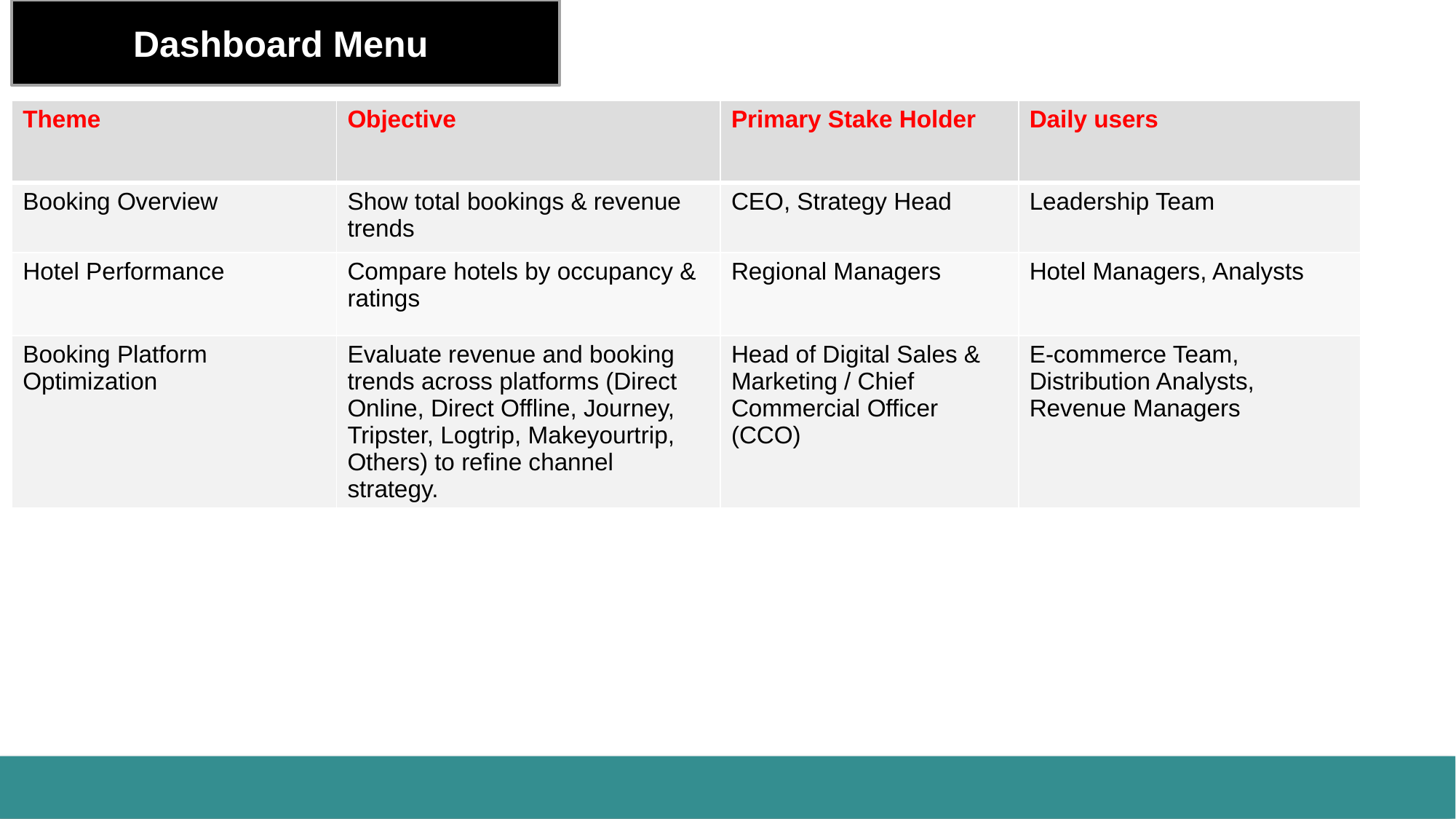

Dashboard Menu
| Theme | Objective | Primary Stake Holder | Daily users |
| --- | --- | --- | --- |
| Booking Overview | Show total bookings & revenue trends | CEO, Strategy Head | Leadership Team |
| Hotel Performance | Compare hotels by occupancy & ratings | Regional Managers | Hotel Managers, Analysts |
| Booking Platform Optimization | Evaluate revenue and booking trends across platforms (Direct Online, Direct Offline, Journey, Tripster, Logtrip, Makeyourtrip, Others) to refine channel strategy. | Head of Digital Sales & Marketing / Chief Commercial Officer (CCO) | E-commerce Team, Distribution Analysts, Revenue Managers |